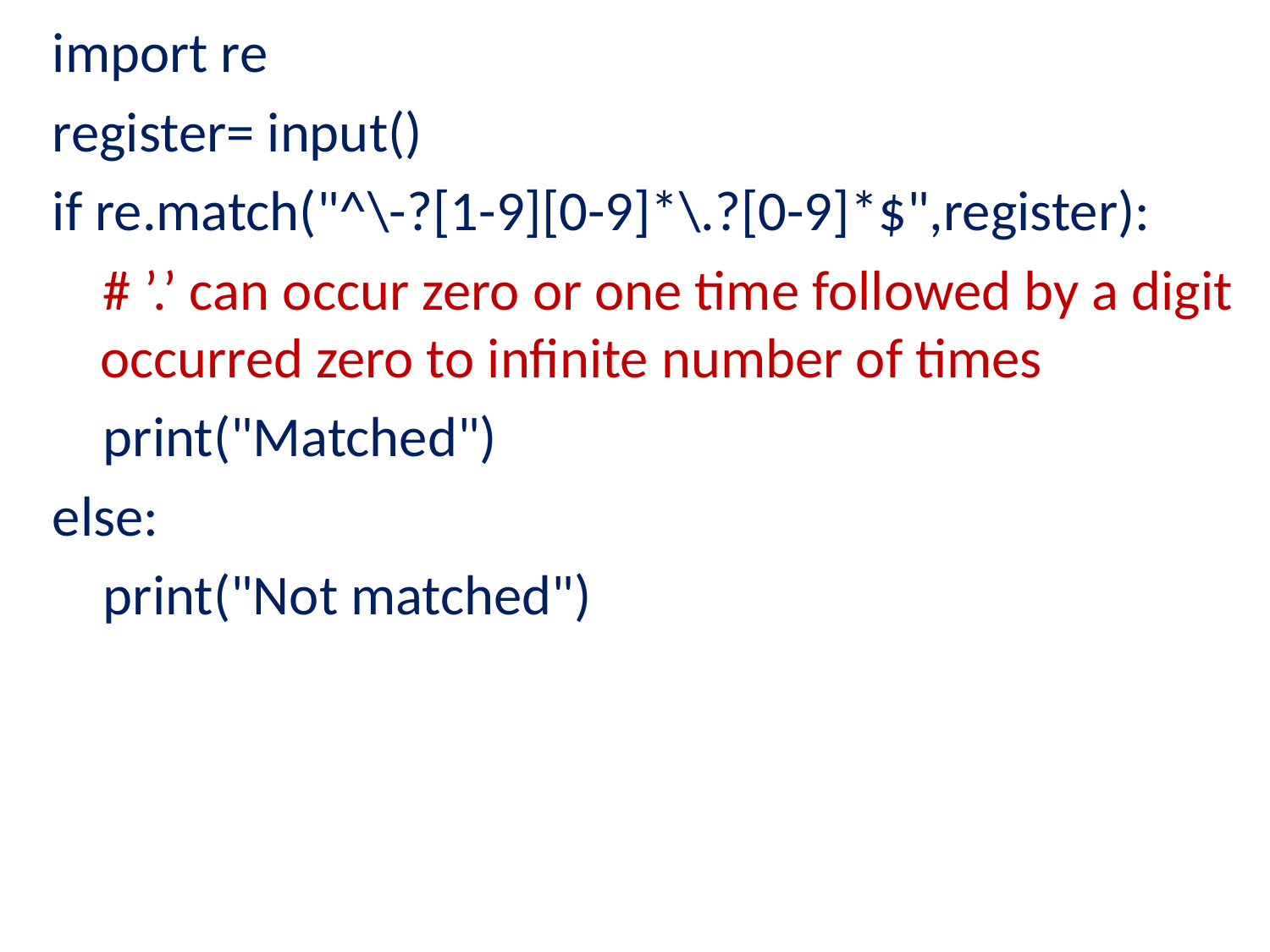

import re
register= input()
if re.match("^\-?[1-9][0-9]*\.?[0-9]*$",register):
    # ’.’ can occur zero or one time followed by a digit occurred zero to infinite number of times
    print("Matched")
else:
    print("Not matched")